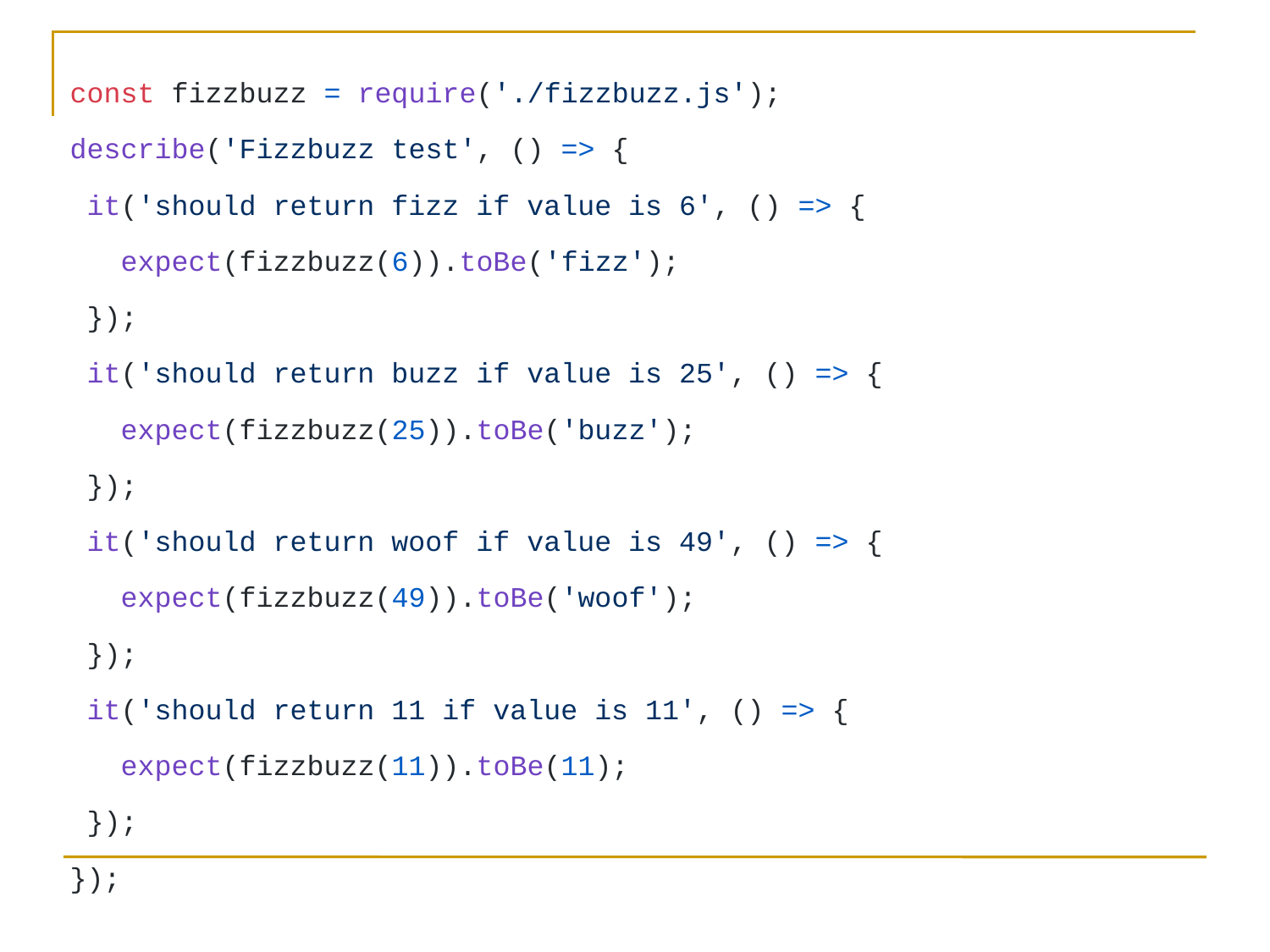

const fizzbuzz = require('./fizzbuzz.js');
describe('Fizzbuzz test', () => {
 it('should return fizz if value is 6', () => {
   expect(fizzbuzz(6)).toBe('fizz');
 });
 it('should return buzz if value is 25', () => {
   expect(fizzbuzz(25)).toBe('buzz');
 });
 it('should return woof if value is 49', () => {
   expect(fizzbuzz(49)).toBe('woof');
 });
 it('should return 11 if value is 11', () => {
   expect(fizzbuzz(11)).toBe(11);
 });
});